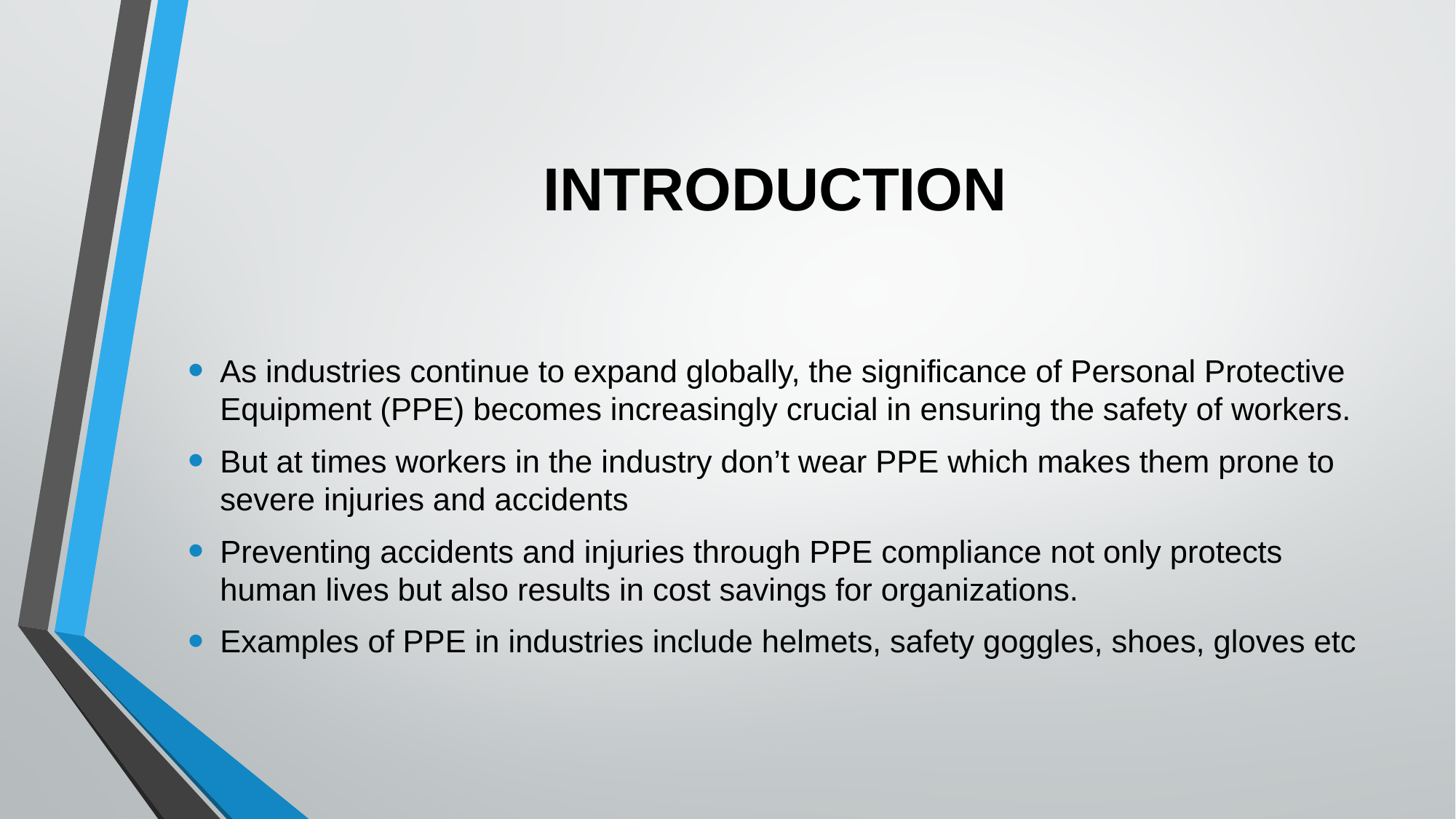

# INTRODUCTION
As industries continue to expand globally, the significance of Personal Protective Equipment (PPE) becomes increasingly crucial in ensuring the safety of workers.
But at times workers in the industry don’t wear PPE which makes them prone to severe injuries and accidents
Preventing accidents and injuries through PPE compliance not only protects human lives but also results in cost savings for organizations.
Examples of PPE in industries include helmets, safety goggles, shoes, gloves etc